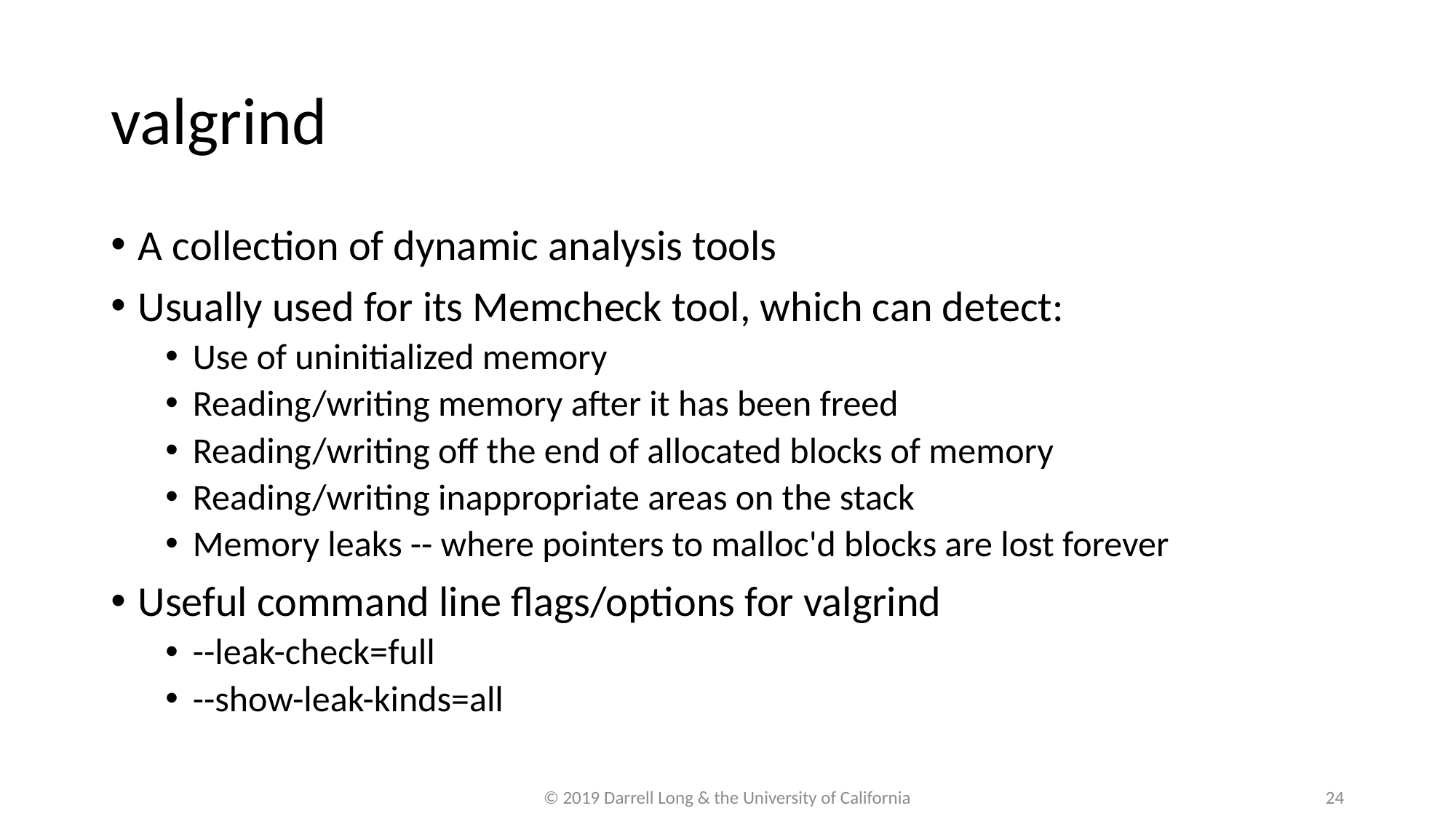

# valgrind
A collection of dynamic analysis tools
Usually used for its Memcheck tool, which can detect:
Use of uninitialized memory
Reading/writing memory after it has been freed
Reading/writing off the end of allocated blocks of memory
Reading/writing inappropriate areas on the stack
Memory leaks -- where pointers to malloc'd blocks are lost forever
Useful command line flags/options for valgrind
--leak-check=full
--show-leak-kinds=all

© 2019 Darrell Long & the University of California
24